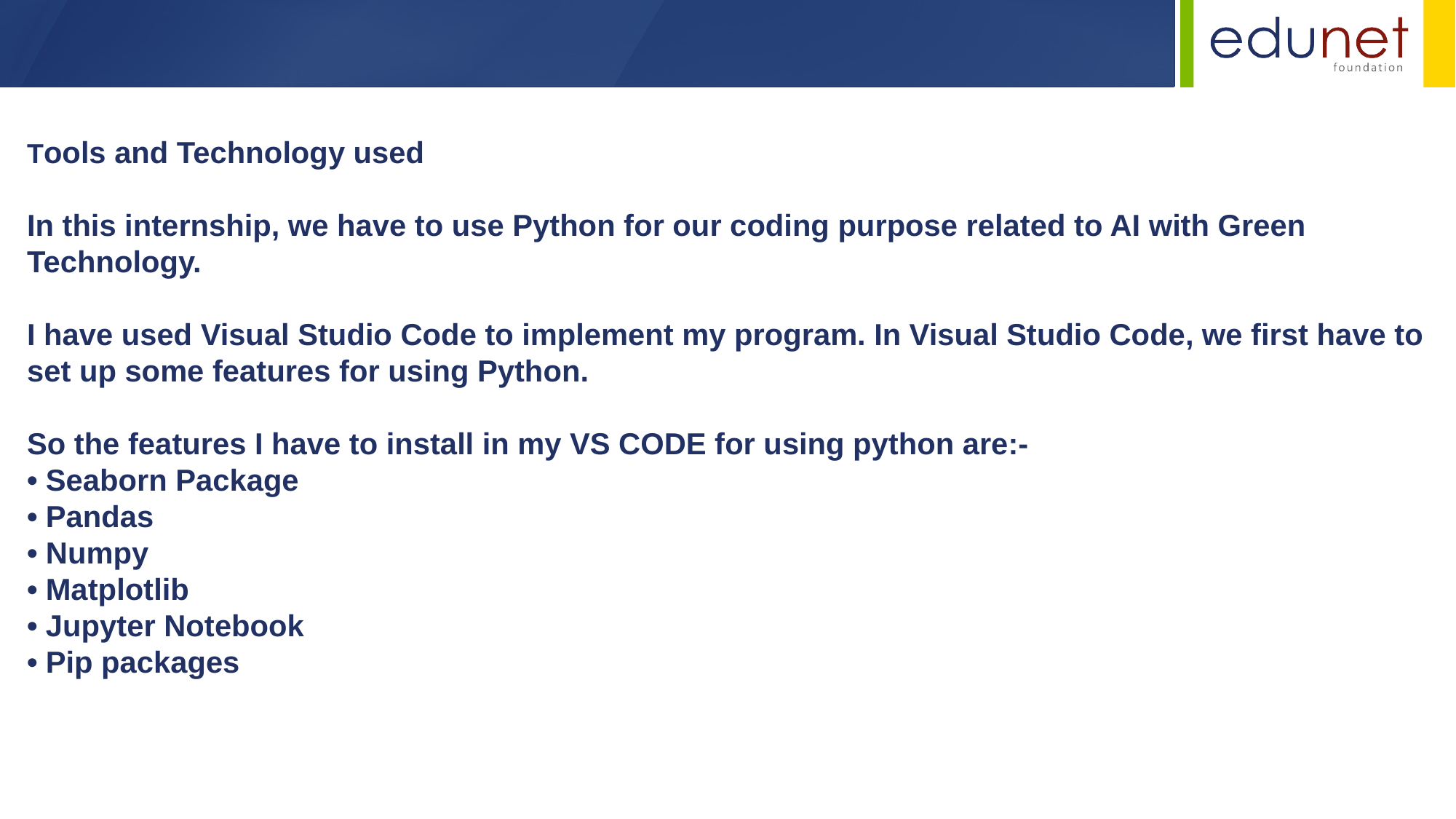

Tools and Technology used

In this internship, we have to use Python for our coding purpose related to AI with Green Technology.

I have used Visual Studio Code to implement my program. In Visual Studio Code, we first have to set up some features for using Python.

So the features I have to install in my VS CODE for using python are:-
• Seaborn Package
• Pandas
• Numpy
• Matplotlib
• Jupyter Notebook
• Pip packages